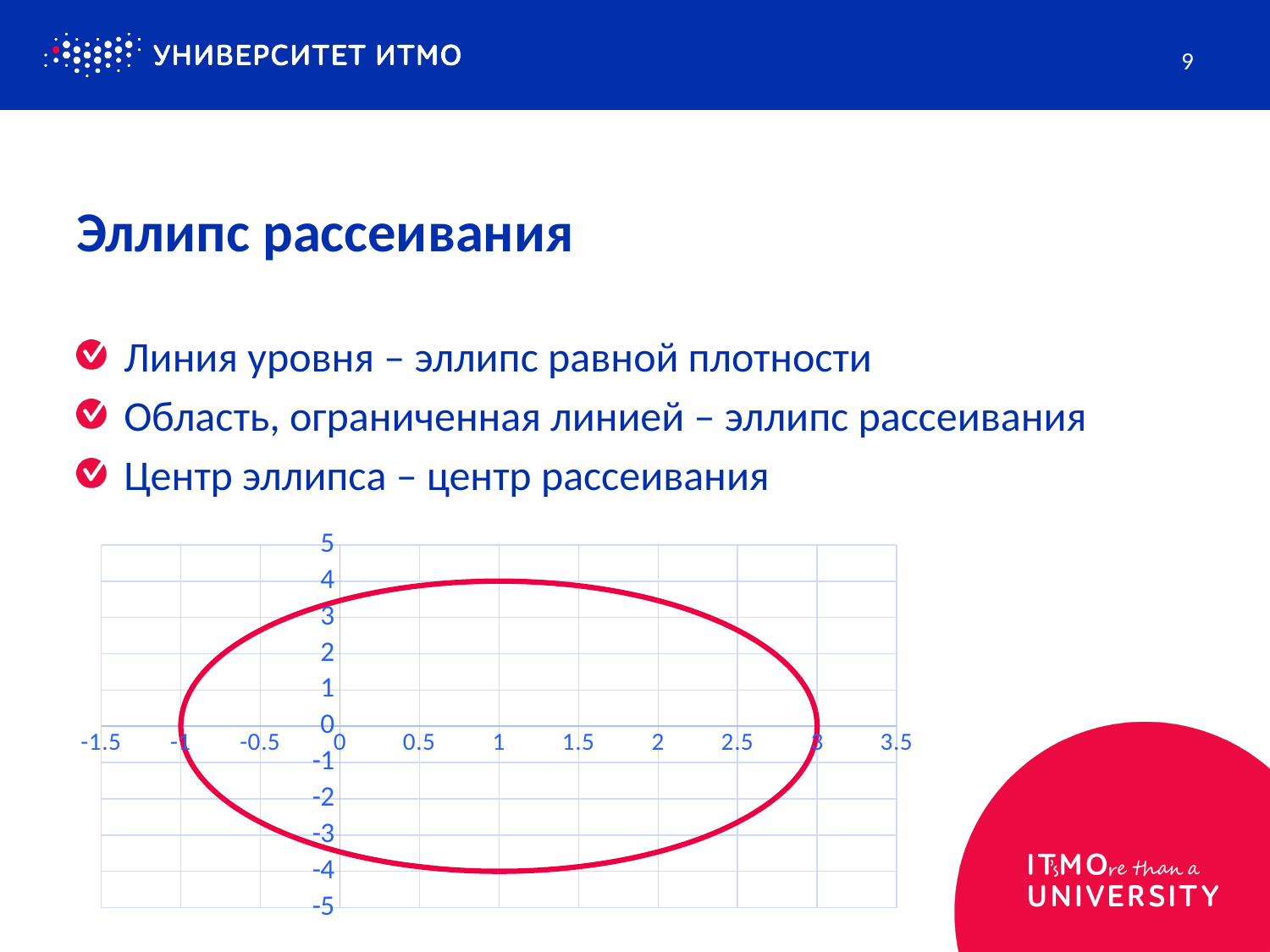

9
# Эллипс рассеивания
Линия уровня – эллипс равной плотности
Область, ограниченная линией – эллипс рассеивания
Центр эллипса – центр рассеивания

### Chart

| Category |  |
|---|---|